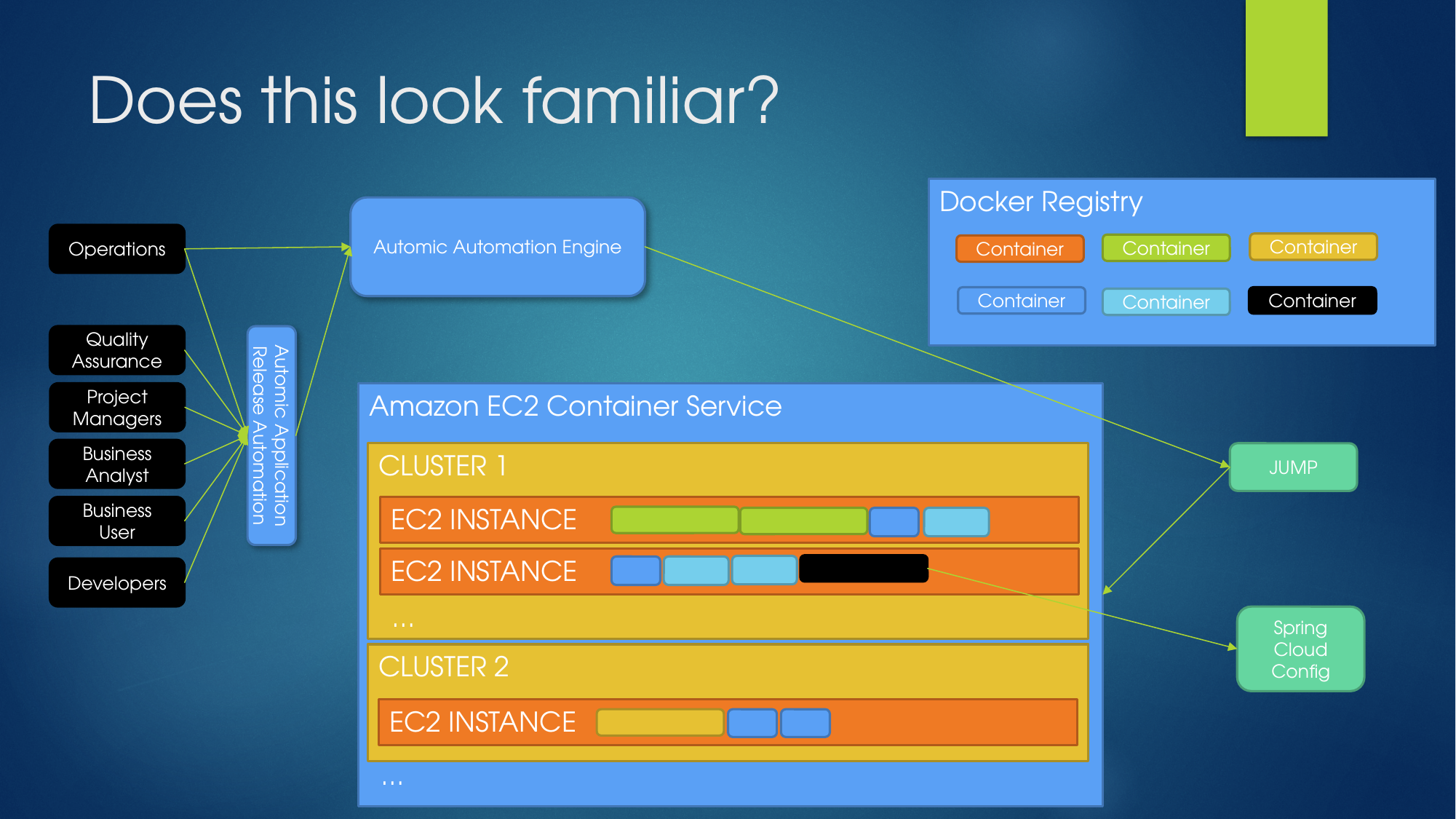

# Does this look familiar?
Docker Registry
Automic Automation Engine
Operations
Container
Container
Container
Container
Container
Container
Quality Assurance
Automic Application Release Automation
Project Managers
Amazon EC2 Container Service
Business Analyst
CLUSTER 1
JUMP
Business User
EC2 INSTANCE

EC2 INSTANCE

Developers
…
Spring Cloud Config
CLUSTER 2
EC2 INSTANCE

…